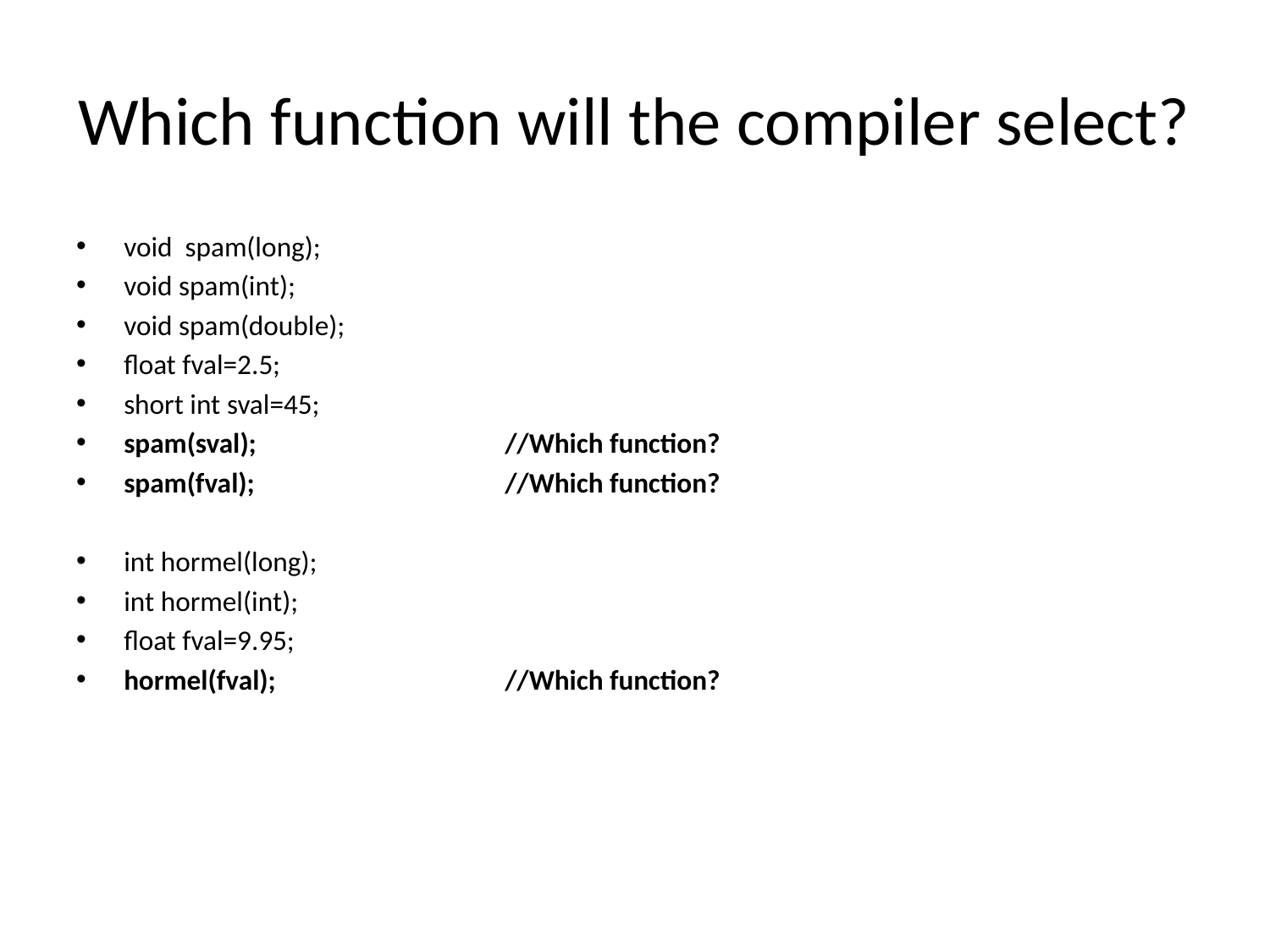

# Which function will the compiler select?
void  spam(long);
void spam(int);
void spam(double);
float fval=2.5;
short int sval=45;
spam(sval);		//Which function?
spam(fval);		//Which function?

int hormel(long);
int hormel(int);
float fval=9.95;
hormel(fval);		//Which function?